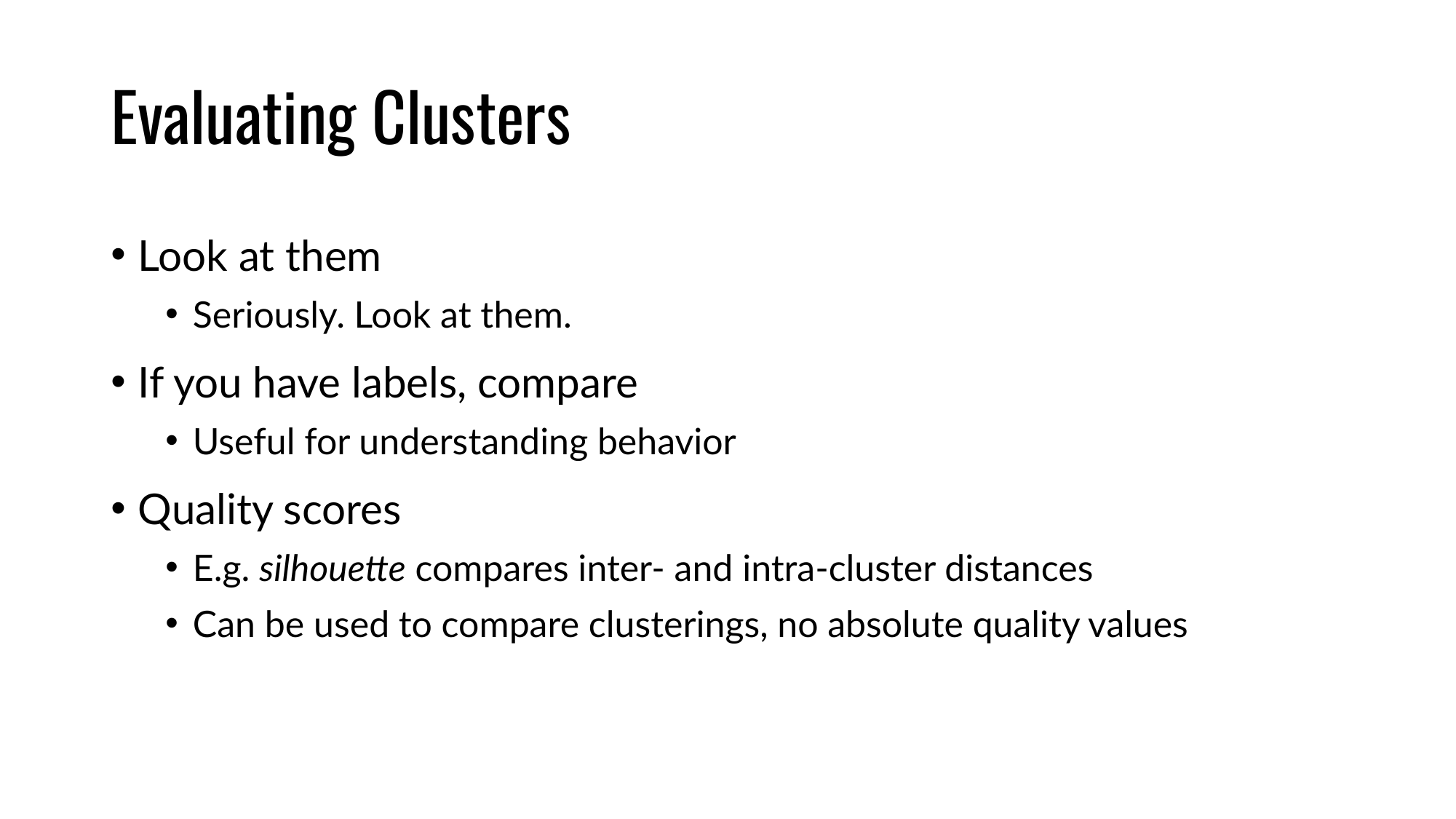

# Evaluating Clusters
Look at them
Seriously. Look at them.
If you have labels, compare
Useful for understanding behavior
Quality scores
E.g. silhouette compares inter- and intra-cluster distances
Can be used to compare clusterings, no absolute quality values